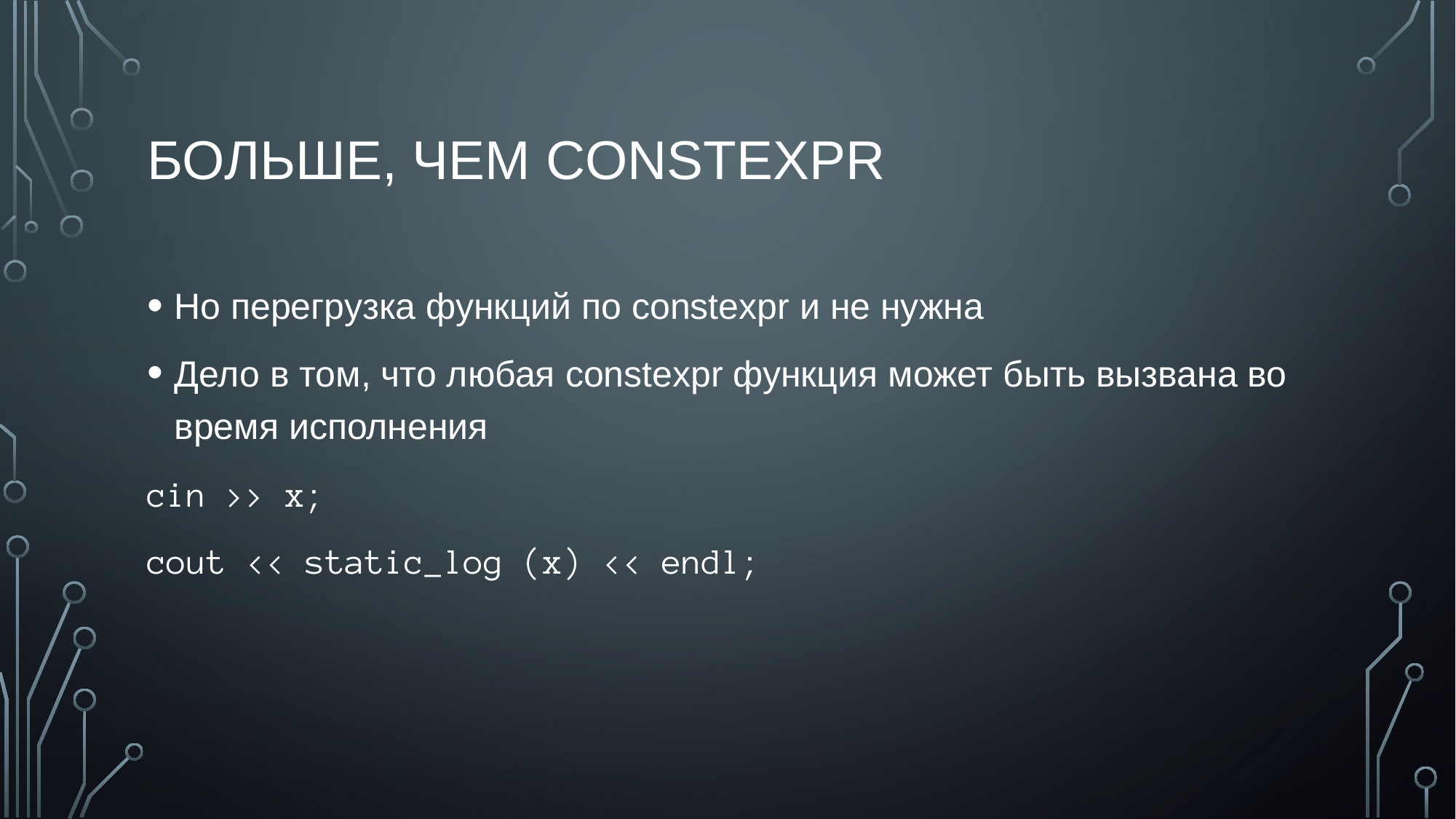

# больше, чем constexpr
Но перегрузка функций по constexpr и не нужна
Дело в том, что любая constexpr функция может быть вызвана во время исполнения
cin >> x;
cout << static_log (x) << endl;